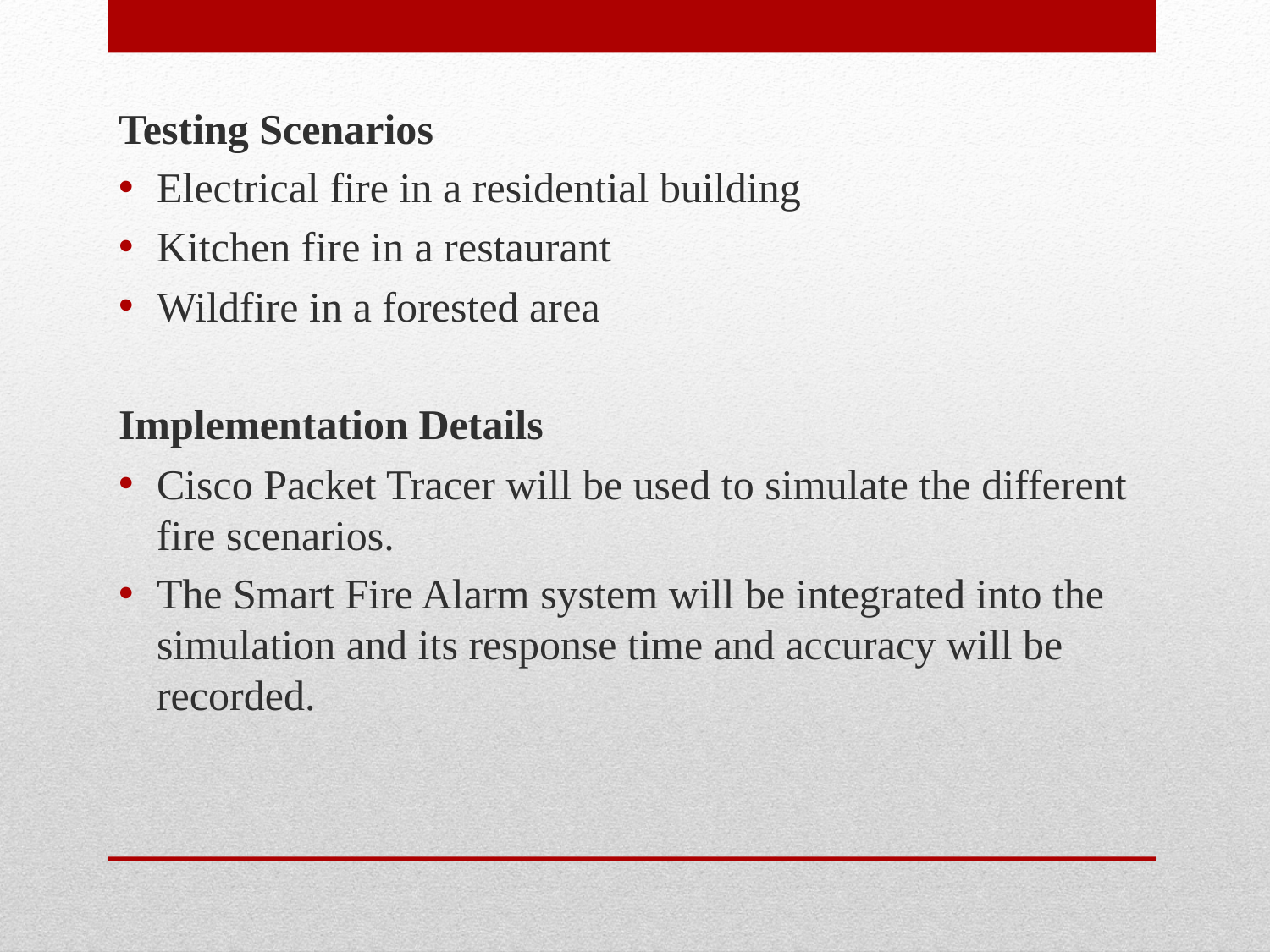

Testing Scenarios
Electrical fire in a residential building
Kitchen fire in a restaurant
Wildfire in a forested area

Implementation Details
Cisco Packet Tracer will be used to simulate the different fire scenarios.
The Smart Fire Alarm system will be integrated into the simulation and its response time and accuracy will be recorded.

#